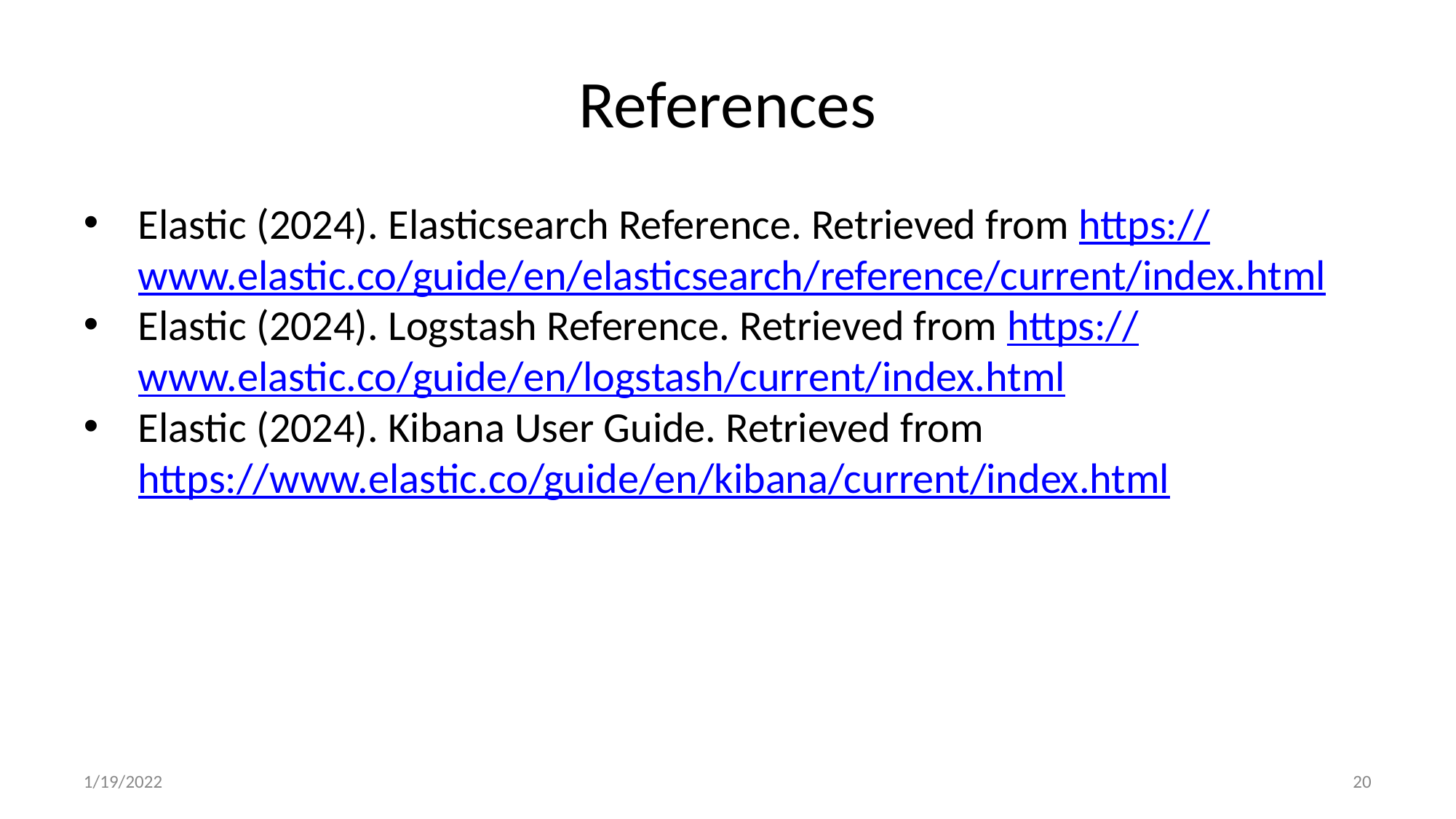

# References
Elastic (2024). Elasticsearch Reference. Retrieved from https://www.elastic.co/guide/en/elasticsearch/reference/current/index.html
Elastic (2024). Logstash Reference. Retrieved from https://www.elastic.co/guide/en/logstash/current/index.html
Elastic (2024). Kibana User Guide. Retrieved from https://www.elastic.co/guide/en/kibana/current/index.html
1/19/2022
20